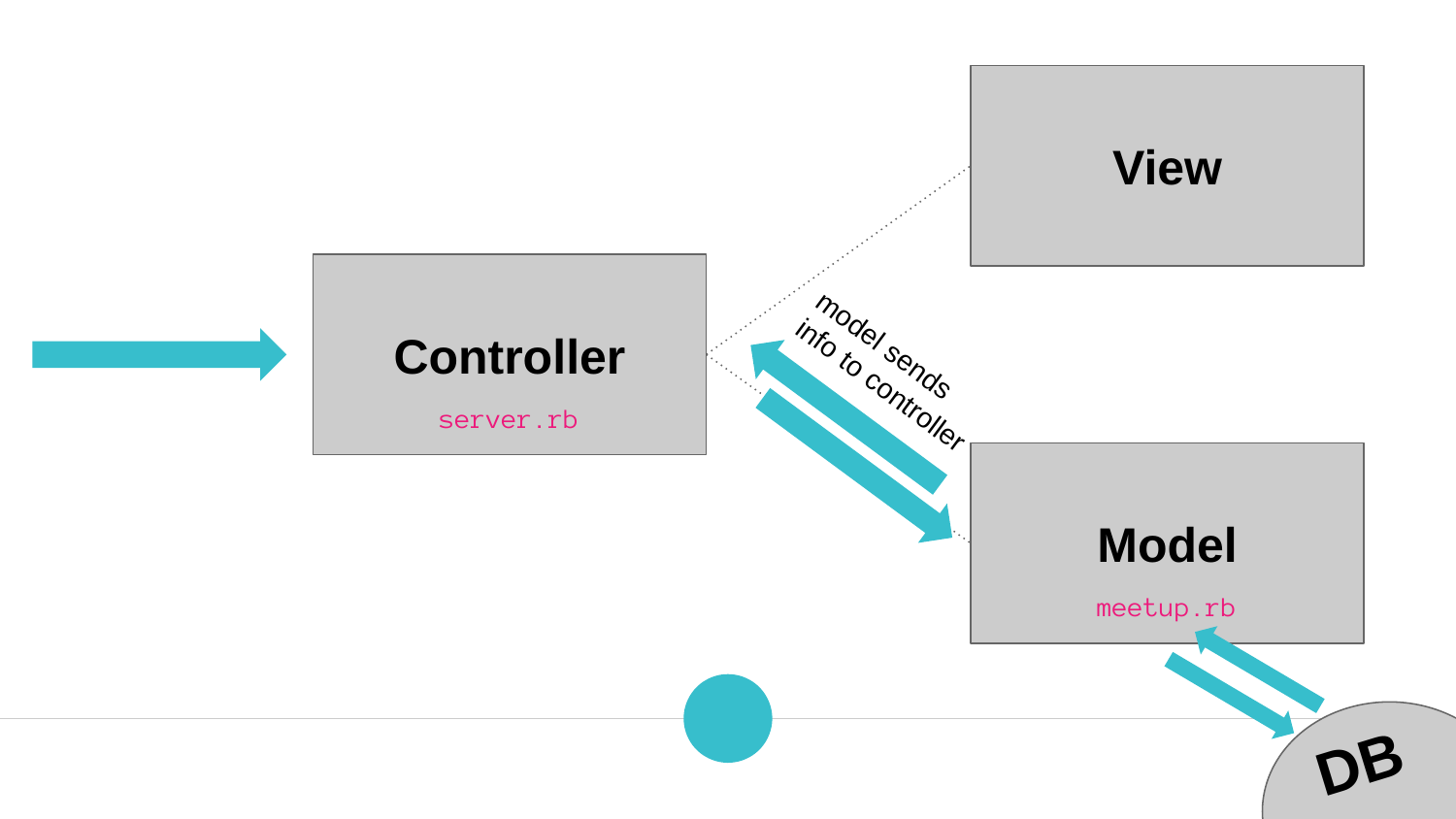

View
Controller
model sends info to controller

server.rb

Model

meetup.rb

DB